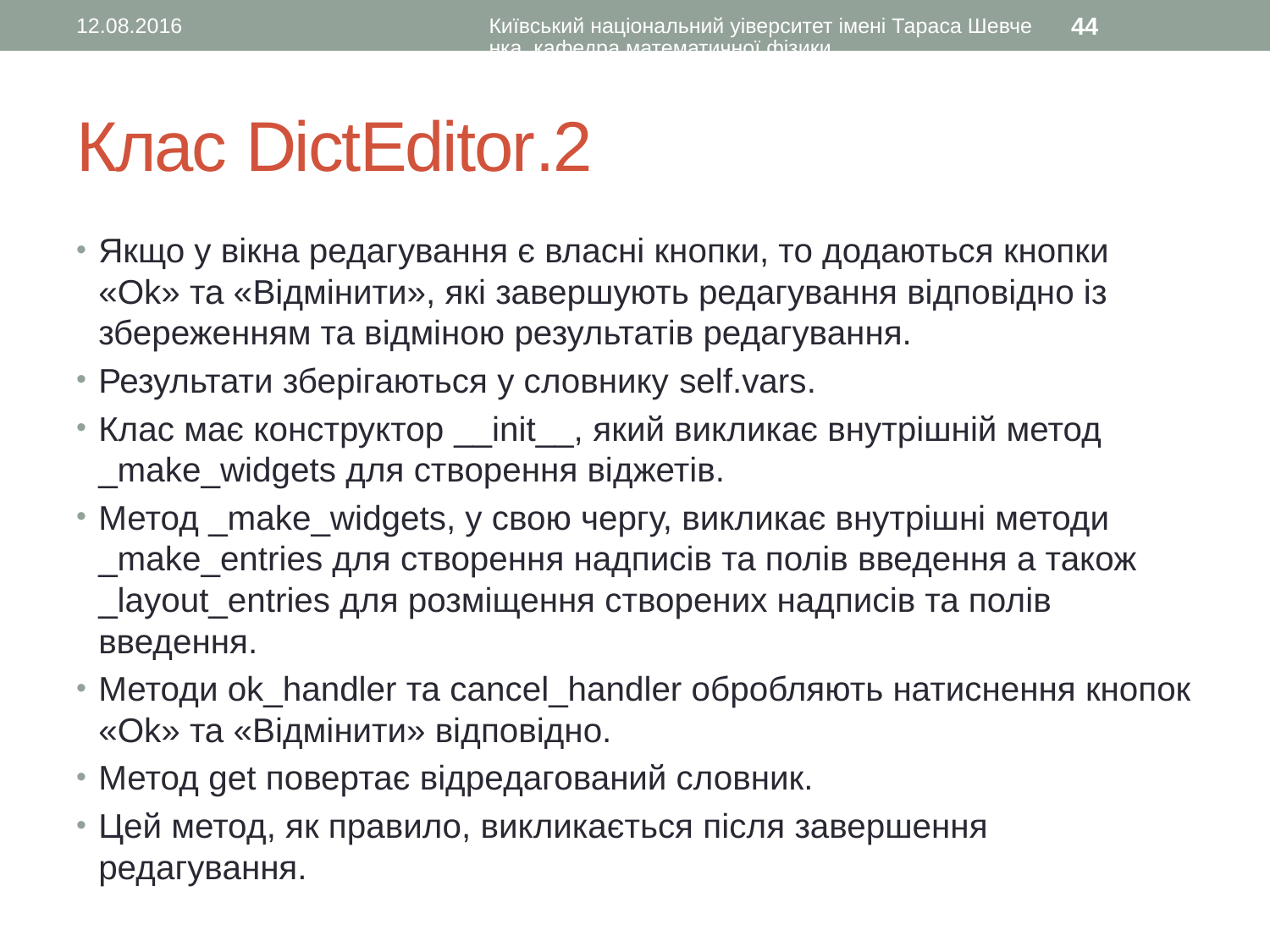

12.08.2016
Київський національний уіверситет імені Тараса Шевченка, кафедра математичної фізики
44
# Клас DictEditor.2
Якщо у вікна редагування є власні кнопки, то додаються кнопки «Ok» та «Відмінити», які завершують редагування відповідно із збереженням та відміною результатів редагування.
Результати зберігаються у словнику self.vars.
Клас має конструктор __init__, який викликає внутрішній метод _make_widgets для створення віджетів.
Метод _make_widgets, у свою чергу, викликає внутрішні методи _make_entries для створення надписів та полів введення а також _layout_entries для розміщення створених надписів та полів введення.
Методи ok_handler та cancel_handler обробляють натиснення кнопок «Ok» та «Відмінити» відповідно.
Метод get повертає відредагований словник.
Цей метод, як правило, викликається після завершення редагування.